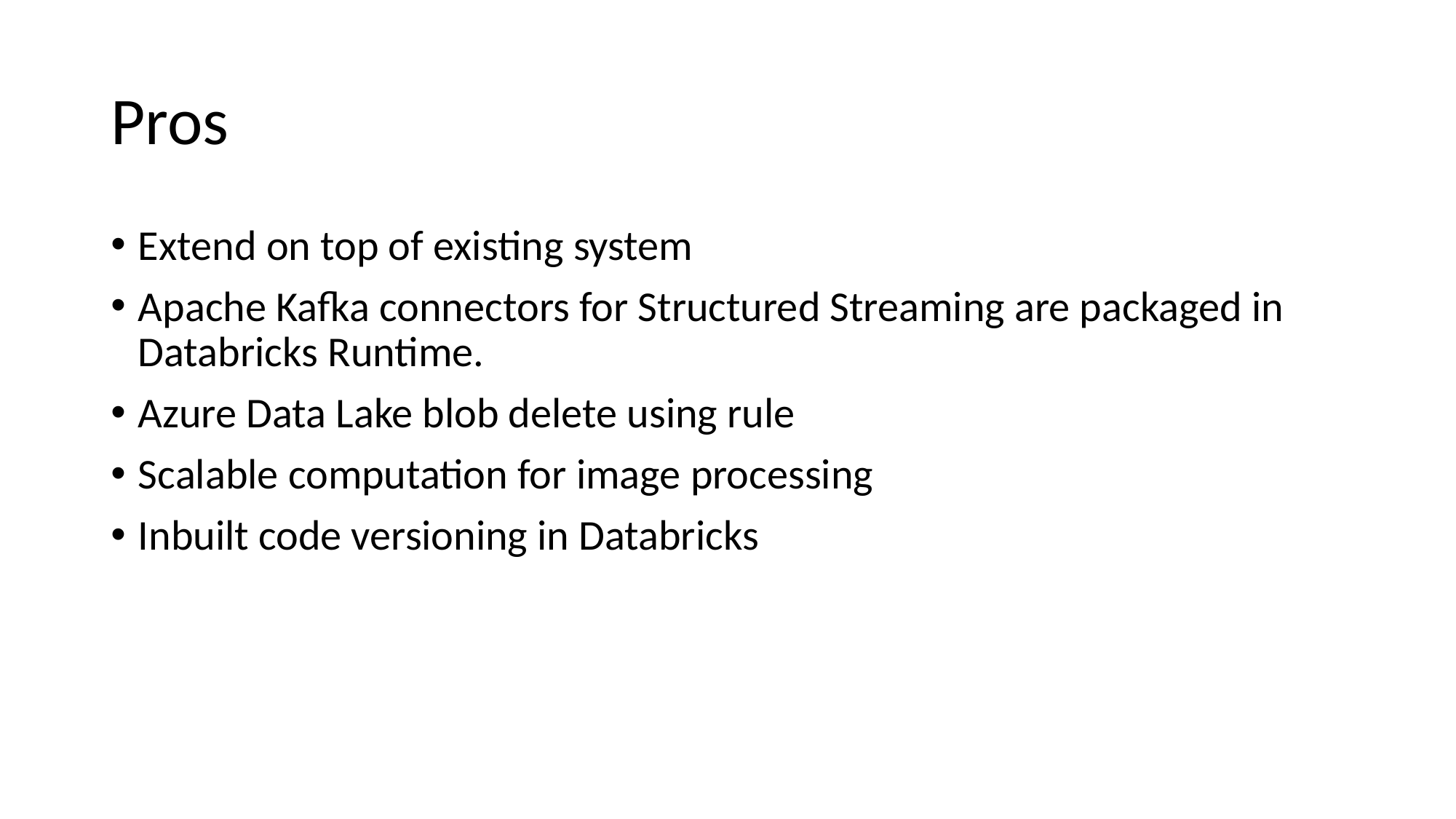

# Pros
Extend on top of existing system
Apache Kafka connectors for Structured Streaming are packaged in Databricks Runtime.
Azure Data Lake blob delete using rule
Scalable computation for image processing
Inbuilt code versioning in Databricks